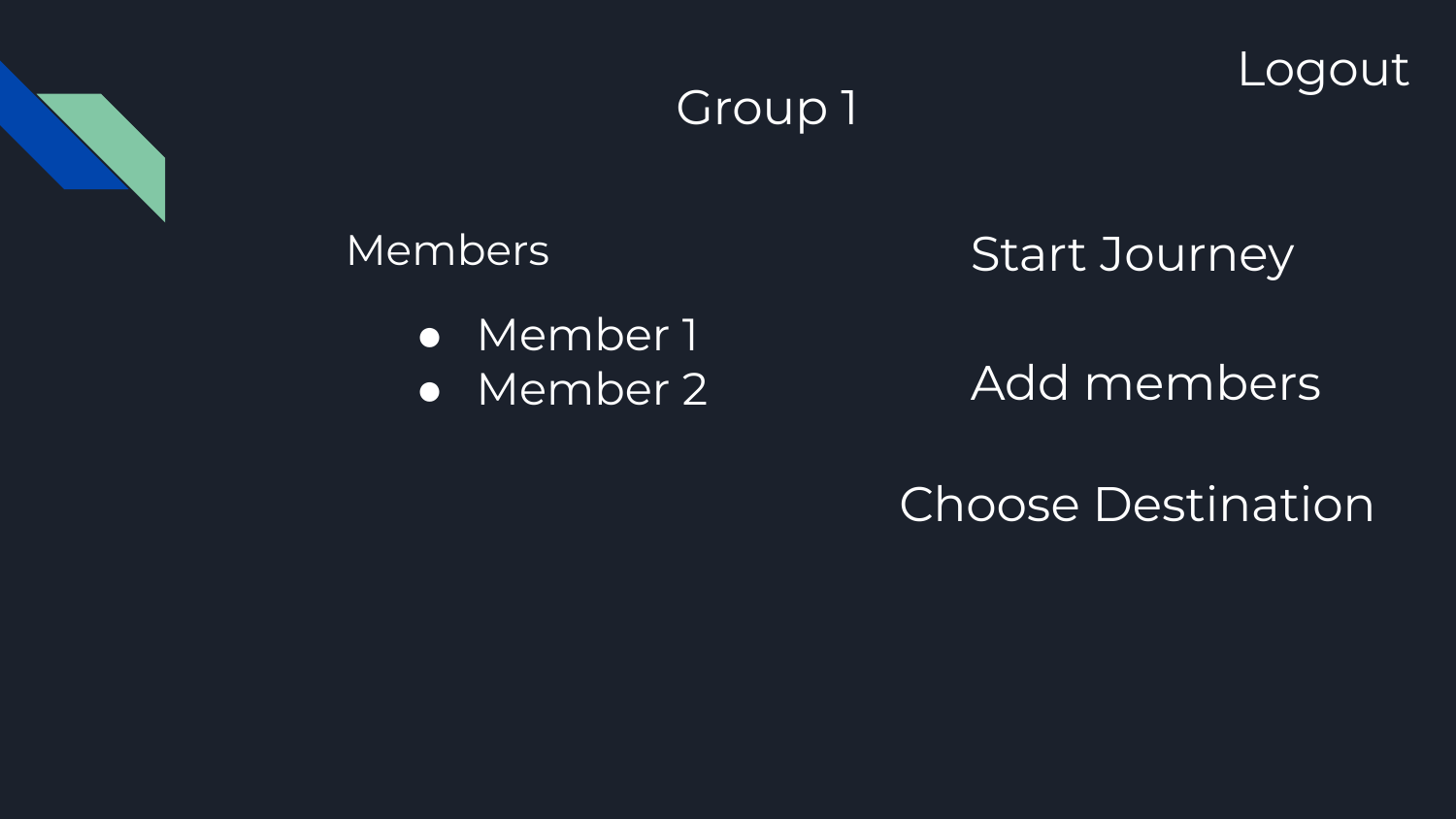

Logout
# Group 1
Members
Start Journey
Member 1
Member 2

Add members
Choose Destination